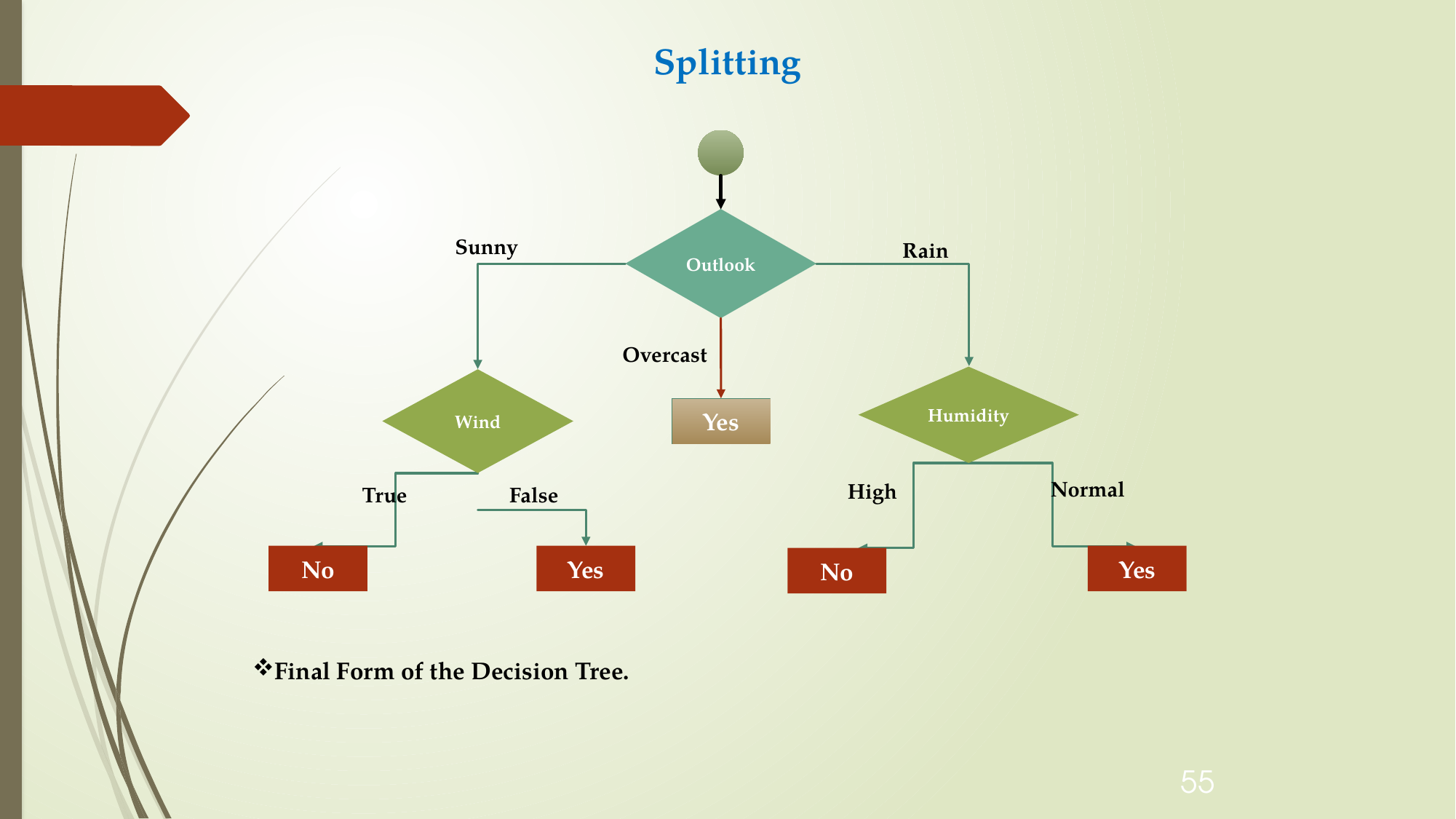

# Splitting

Outlook
Sunny
Rain
Overcast
Humidity
Wind
Yes
Normal
High
True
False
No
Yes
Yes
No
Final Form of the Decision Tree.
55